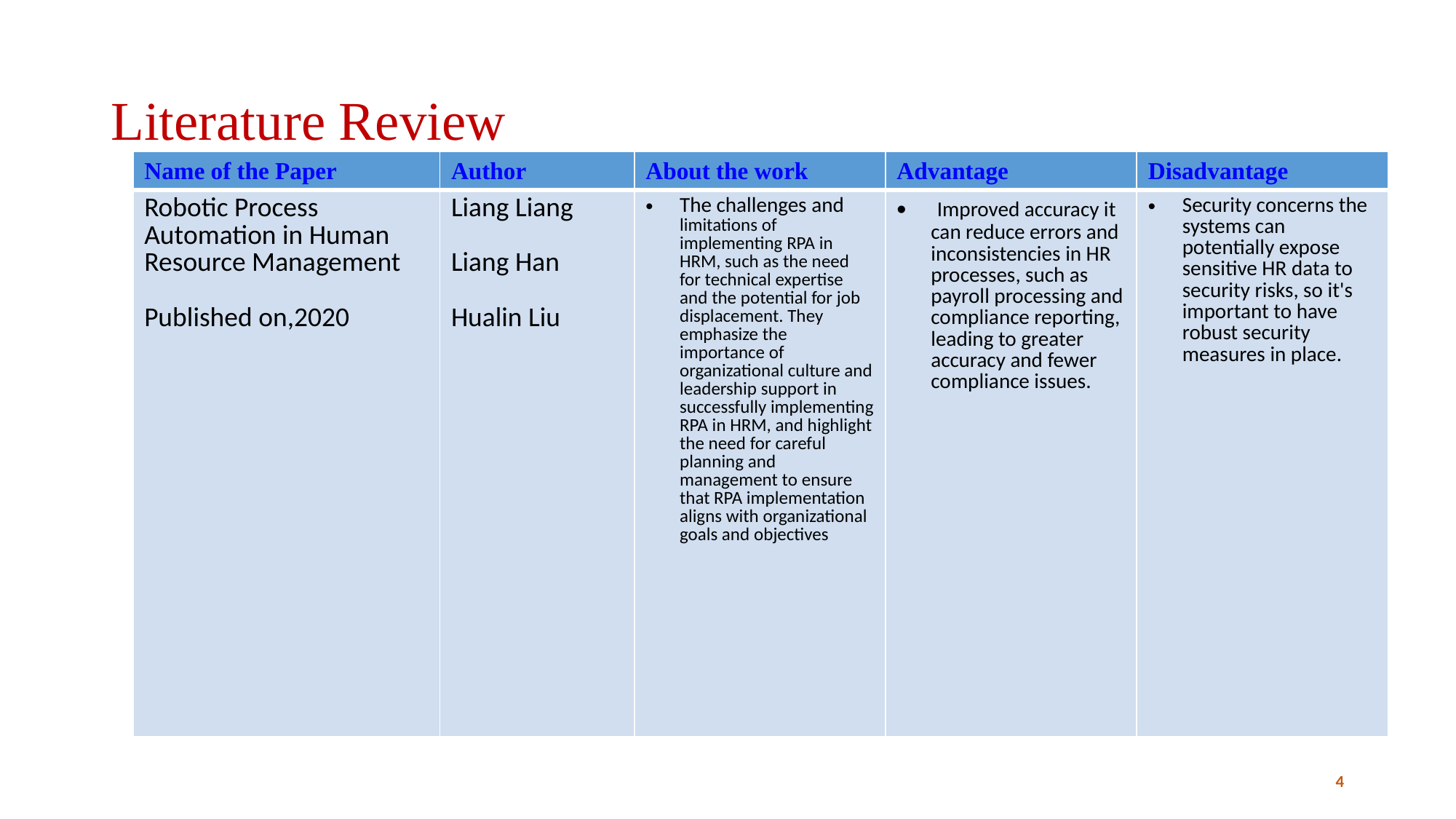

# Literature Review
| Name of the Paper | Author | About the work | Advantage | Disadvantage |
| --- | --- | --- | --- | --- |
| Robotic Process Automation in Human Resource Management Published on,2020 | Liang Liang Liang Han Hualin Liu | The challenges and limitations of implementing RPA in HRM, such as the need for technical expertise and the potential for job displacement. They emphasize the importance of organizational culture and leadership support in successfully implementing RPA in HRM, and highlight the need for careful planning and management to ensure that RPA implementation aligns with organizational goals and objectives | Improved accuracy it can reduce errors and inconsistencies in HR processes, such as payroll processing and compliance reporting, leading to greater accuracy and fewer compliance issues. | Security concerns the systems can potentially expose sensitive HR data to security risks, so it's important to have robust security measures in place. |

4